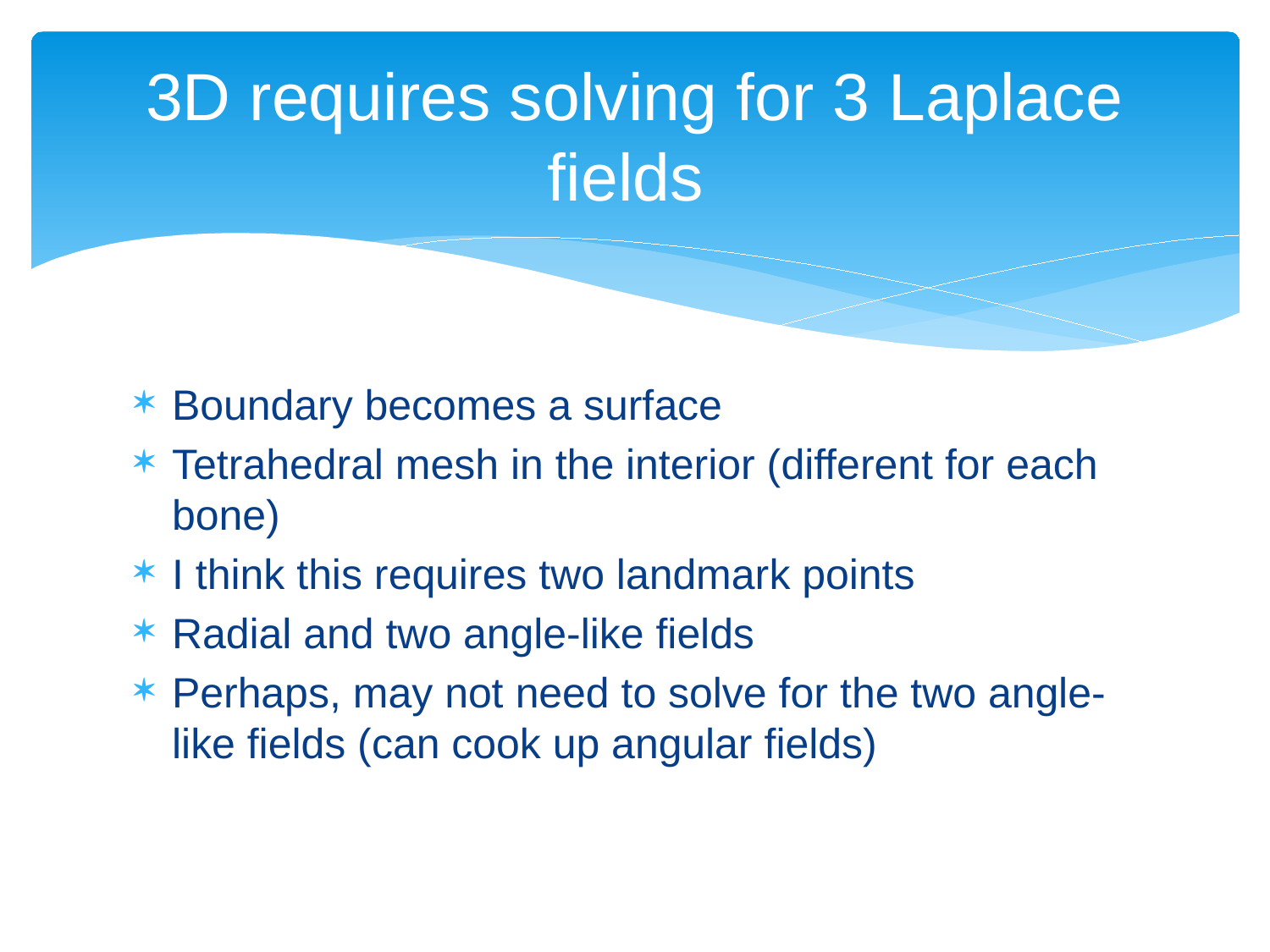

# 3D requires solving for 3 Laplace fields
Boundary becomes a surface
Tetrahedral mesh in the interior (different for each bone)
I think this requires two landmark points
Radial and two angle-like fields
Perhaps, may not need to solve for the two angle-like fields (can cook up angular fields)